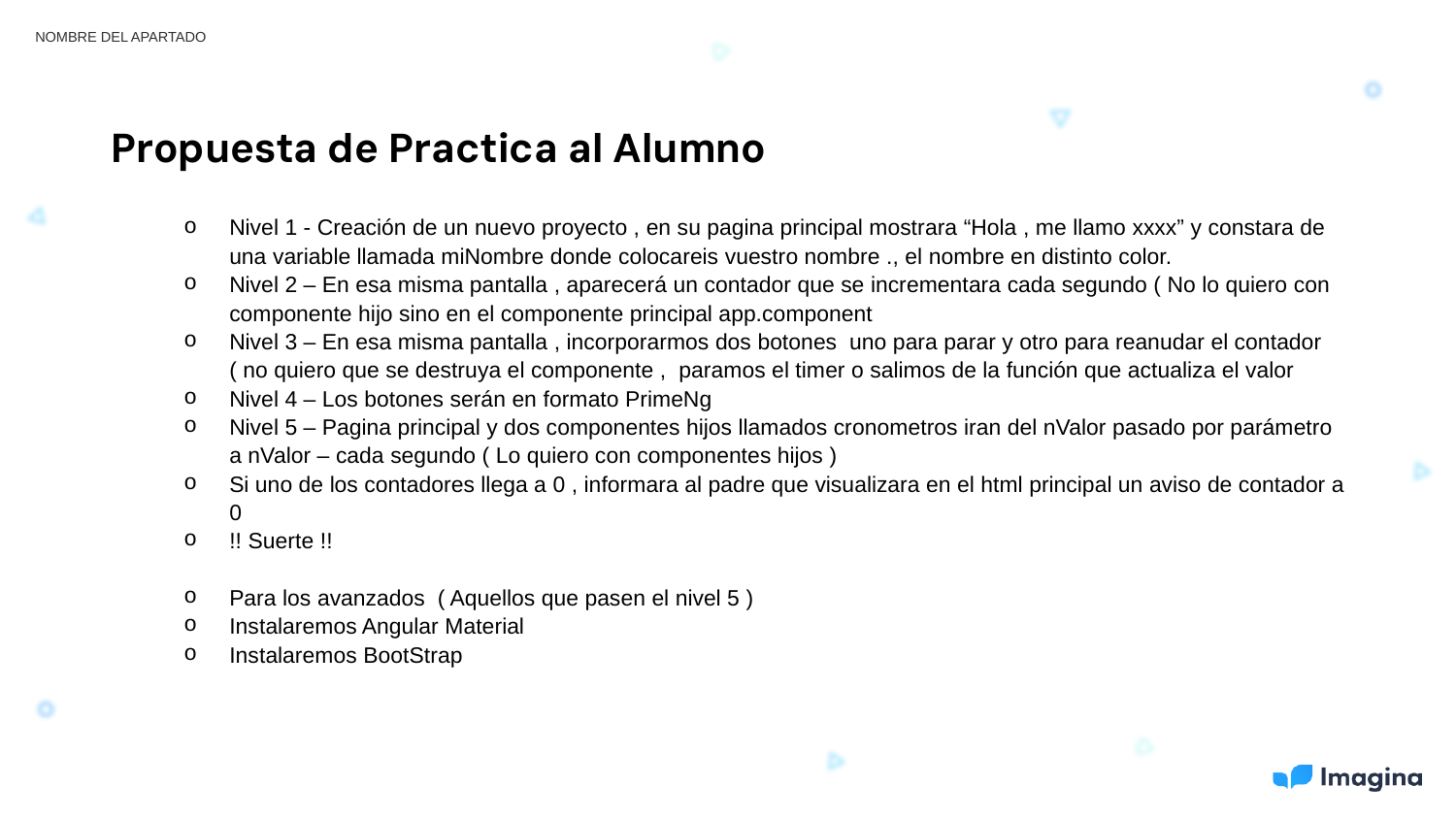

NOMBRE DEL APARTADO
Propuesta de Practica al Alumno
Nivel 1 - Creación de un nuevo proyecto , en su pagina principal mostrara “Hola , me llamo xxxx” y constara de una variable llamada miNombre donde colocareis vuestro nombre ., el nombre en distinto color.
Nivel 2 – En esa misma pantalla , aparecerá un contador que se incrementara cada segundo ( No lo quiero con componente hijo sino en el componente principal app.component
Nivel 3 – En esa misma pantalla , incorporarmos dos botones  uno para parar y otro para reanudar el contador ( no quiero que se destruya el componente ,  paramos el timer o salimos de la función que actualiza el valor
Nivel 4 – Los botones serán en formato PrimeNg
Nivel 5 – Pagina principal y dos componentes hijos llamados cronometros iran del nValor pasado por parámetro a nValor – cada segundo ( Lo quiero con componentes hijos )
Si uno de los contadores llega a 0 , informara al padre que visualizara en el html principal un aviso de contador a 0
!! Suerte !!

Para los avanzados  ( Aquellos que pasen el nivel 5 )
Instalaremos Angular Material
Instalaremos BootStrap